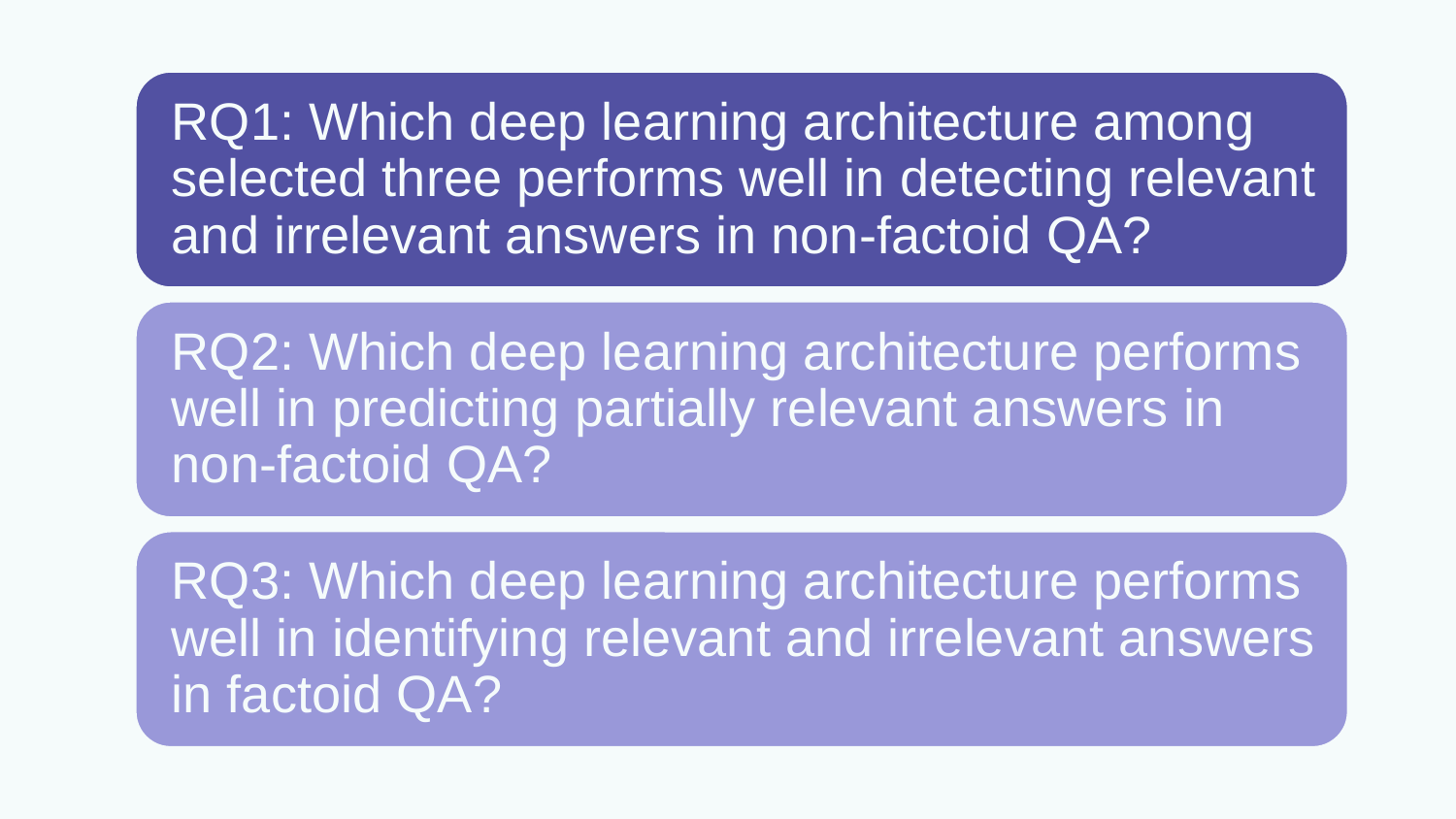

RQ1: Which deep learning architecture among selected three performs well in detecting relevant and irrelevant answers in non-factoid QA?
RQ2: Which deep learning architecture performs well in predicting partially relevant answers in non-factoid QA?
RQ3: Which deep learning architecture performs well in identifying relevant and irrelevant answers in factoid QA?